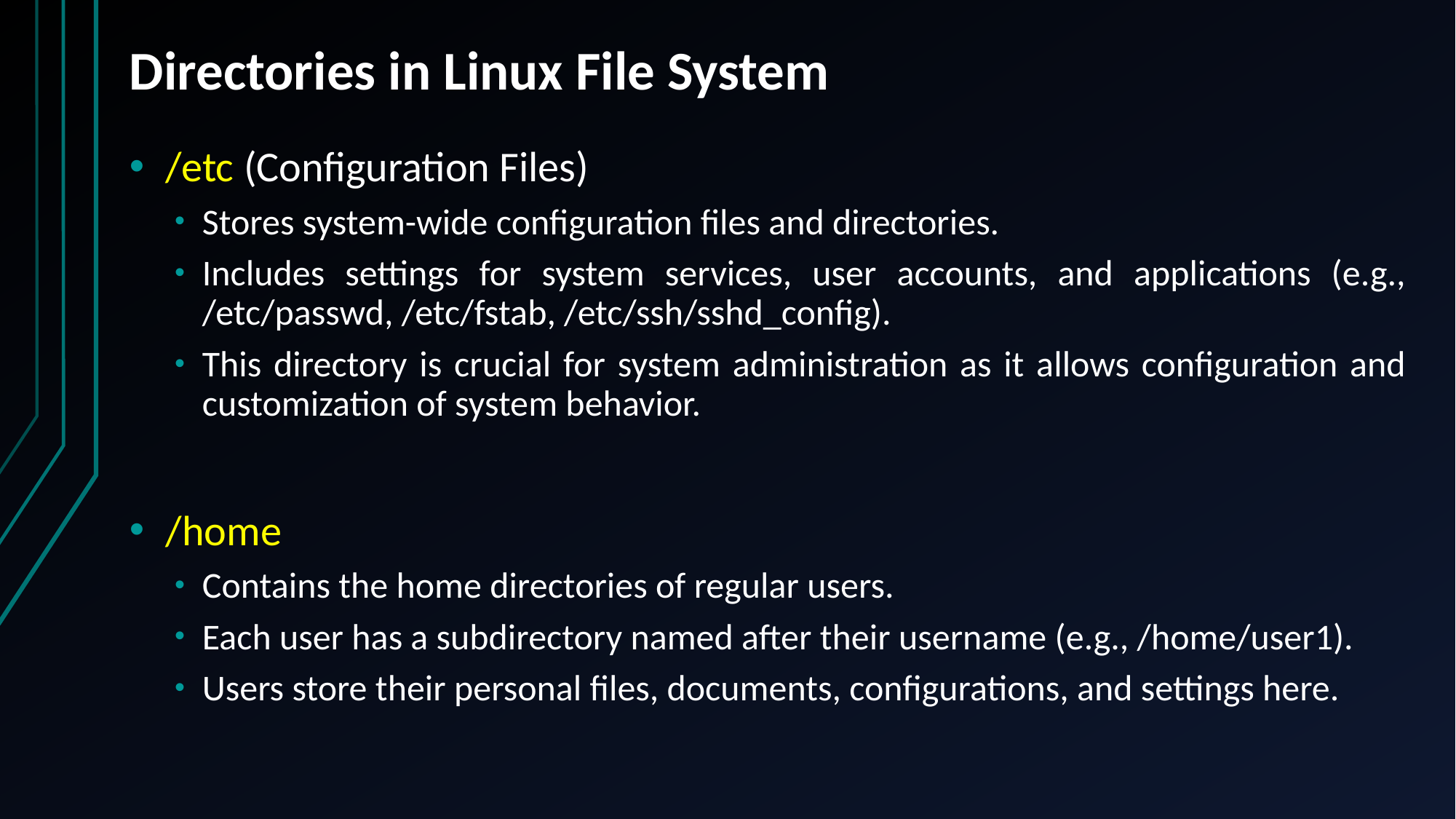

# Directories in Linux File System
/etc (Configuration Files)
Stores system-wide configuration files and directories.
Includes settings for system services, user accounts, and applications (e.g., /etc/passwd, /etc/fstab, /etc/ssh/sshd_config).
This directory is crucial for system administration as it allows configuration and customization of system behavior.

/home
Contains the home directories of regular users.
Each user has a subdirectory named after their username (e.g., /home/user1).
Users store their personal files, documents, configurations, and settings here.